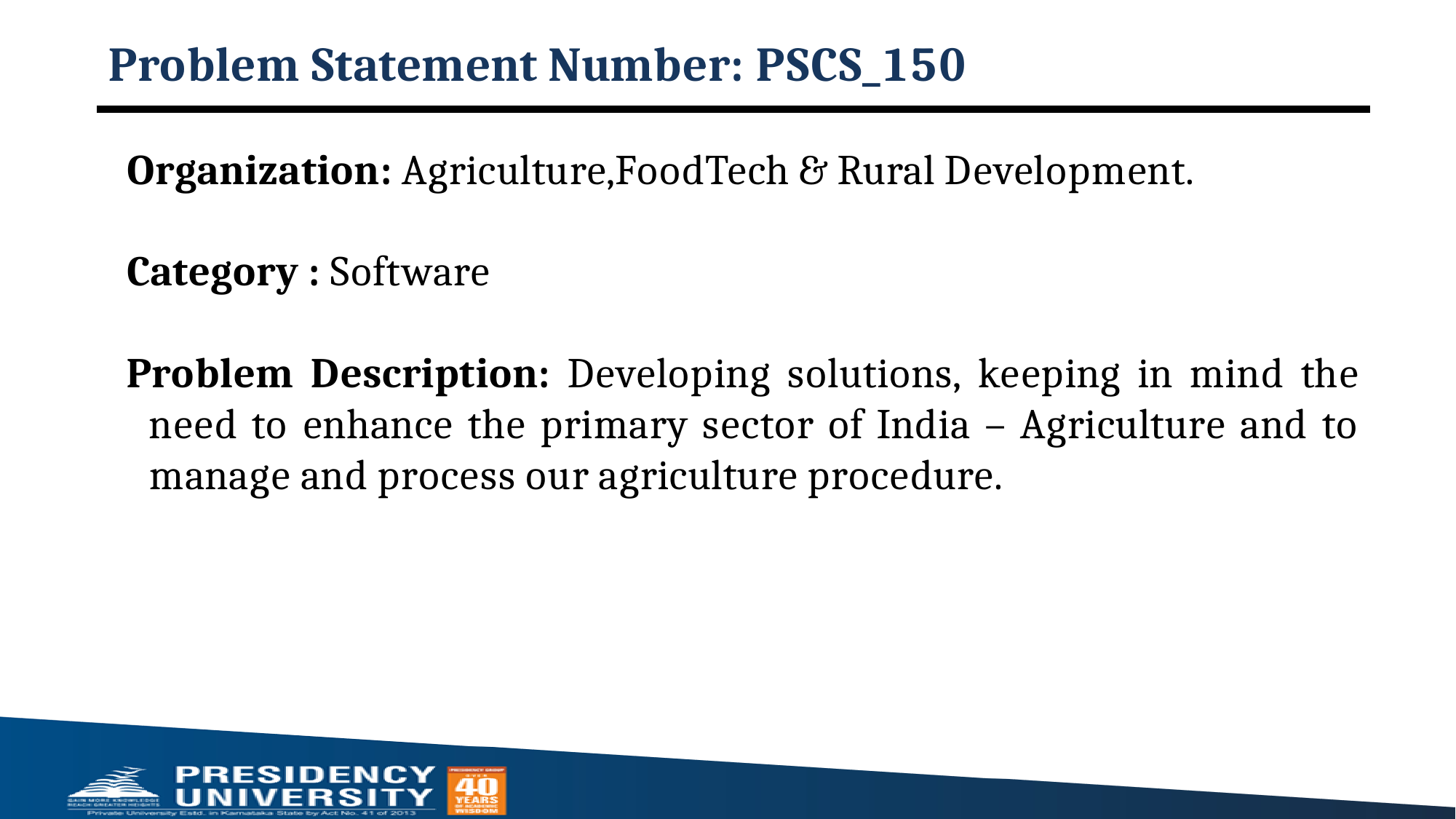

# Problem Statement Number: PSCS_150
Organization: Agriculture,FoodTech & Rural Development.

Category : Software

Problem Description: Developing solutions, keeping in mind the need to enhance the primary sector of India – Agriculture and to manage and process our agriculture procedure.